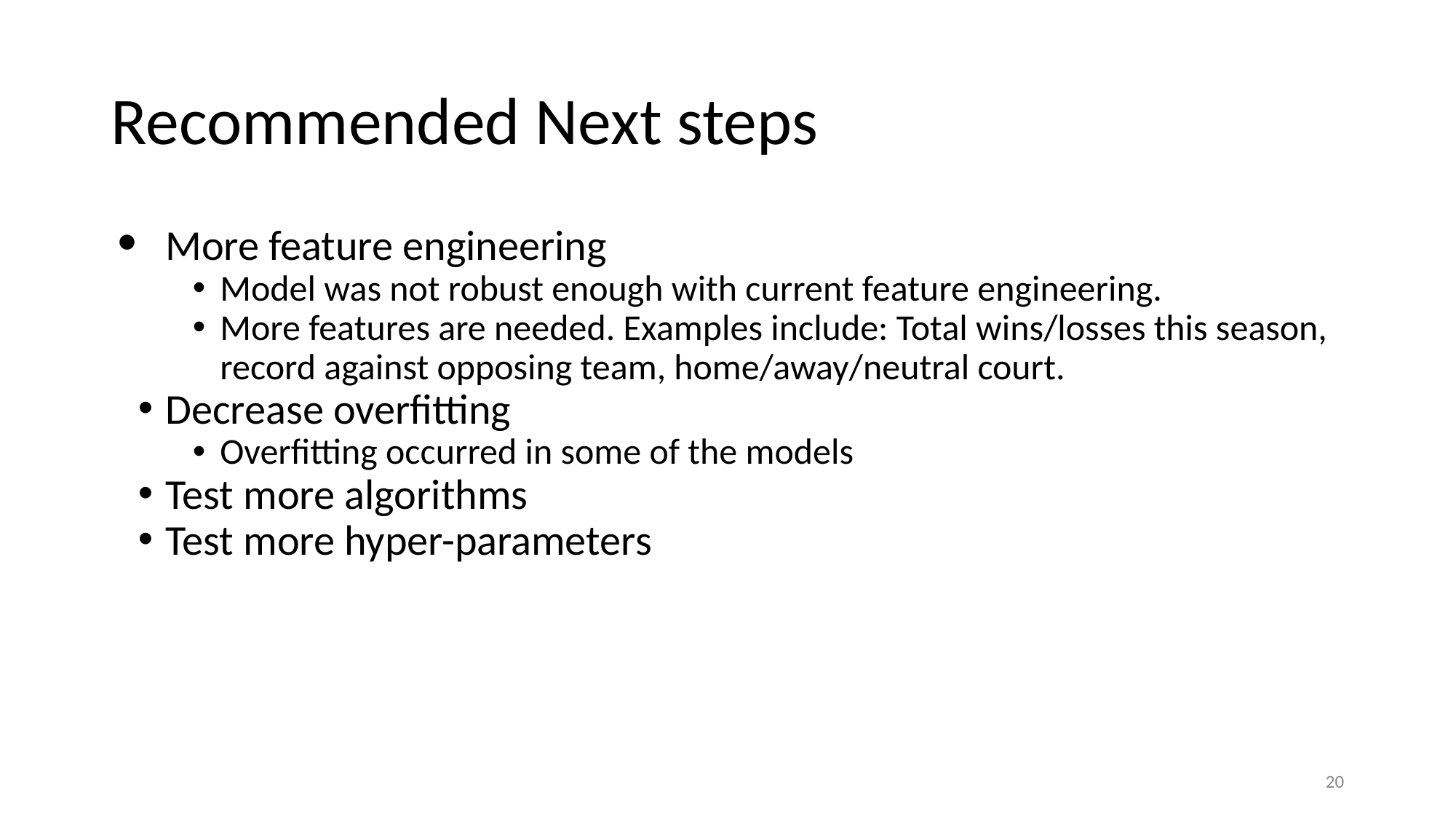

# Recommended Next steps
More feature engineering
Model was not robust enough with current feature engineering.
More features are needed. Examples include: Total wins/losses this season, record against opposing team, home/away/neutral court.
Decrease overfitting
Overfitting occurred in some of the models
Test more algorithms
Test more hyper-parameters
20